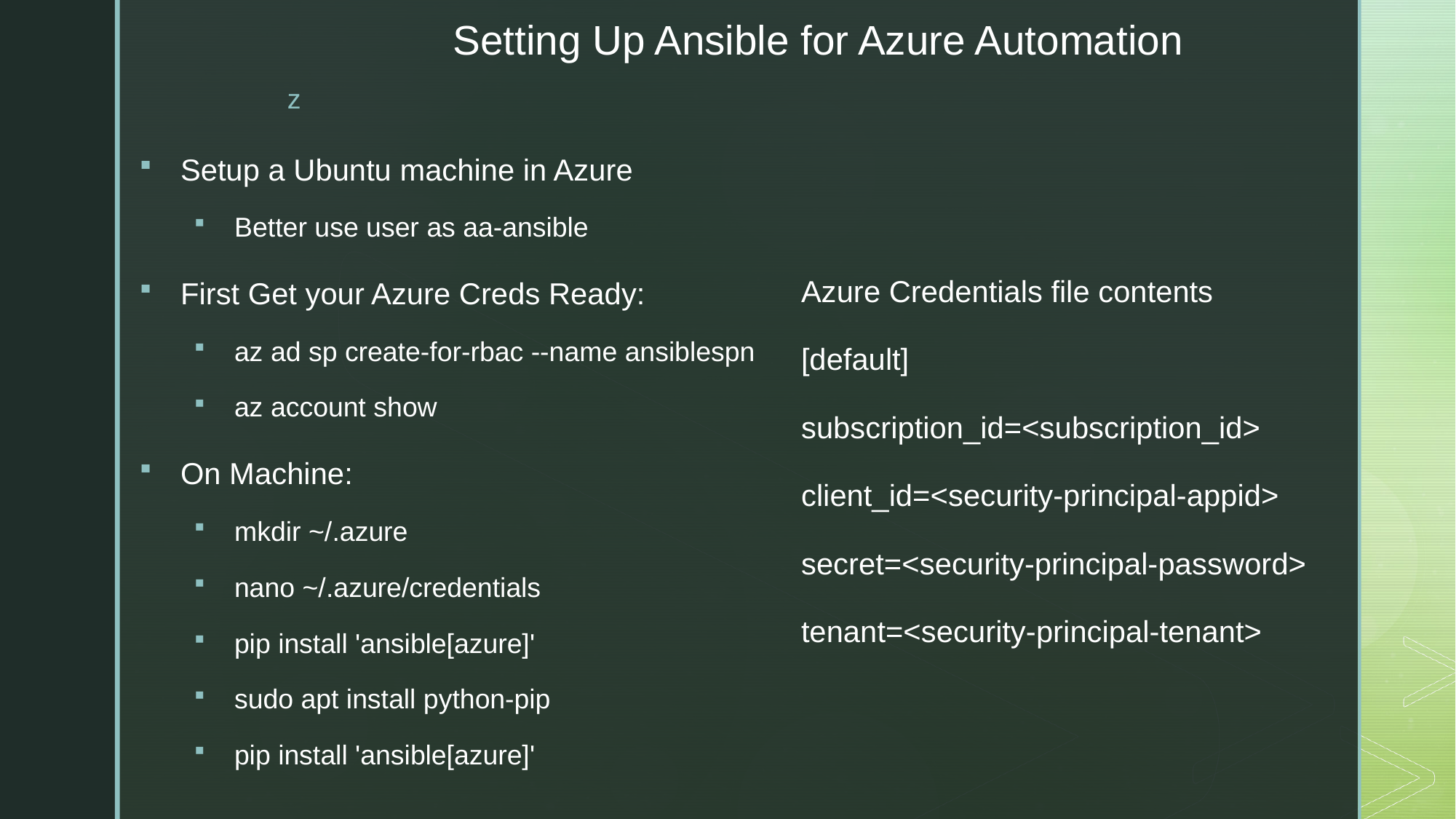

# Setting Up Ansible for Azure Automation
Setup a Ubuntu machine in Azure
Better use user as aa-ansible
First Get your Azure Creds Ready:
az ad sp create-for-rbac --name ansiblespn
az account show
On Machine:
mkdir ~/.azure
nano ~/.azure/credentials
pip install 'ansible[azure]'
sudo apt install python-pip
pip install 'ansible[azure]'
Azure Credentials file contents
[default]
subscription_id=<subscription_id>
client_id=<security-principal-appid>
secret=<security-principal-password>
tenant=<security-principal-tenant>